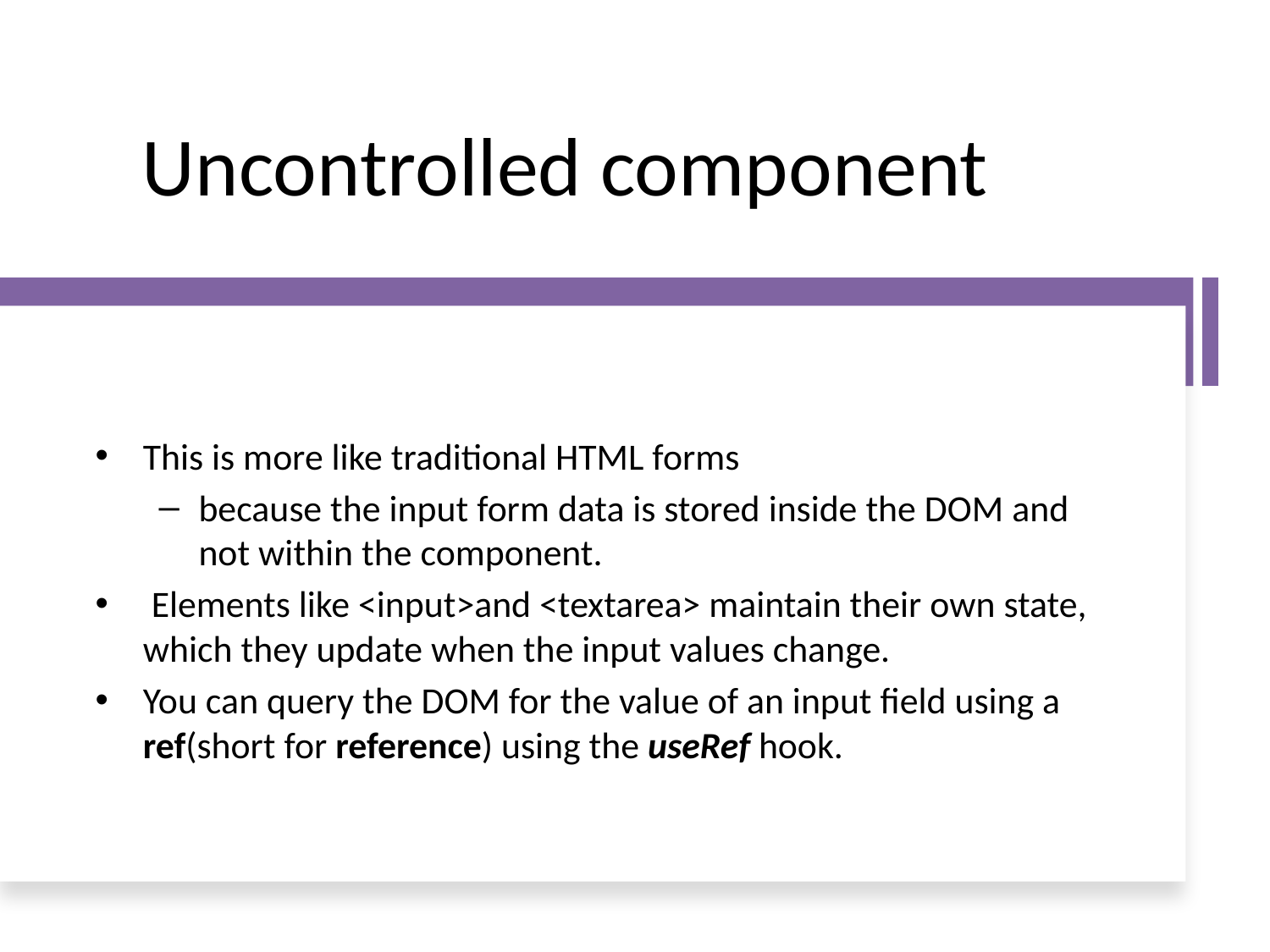

# Uncontrolled component

This is more like traditional HTML forms
because the input form data is stored inside the DOM and not within the component.
 Elements like <input>and <textarea> maintain their own state, which they update when the input values change.
You can query the DOM for the value of an input field using a ref(short for reference) using the useRef hook.